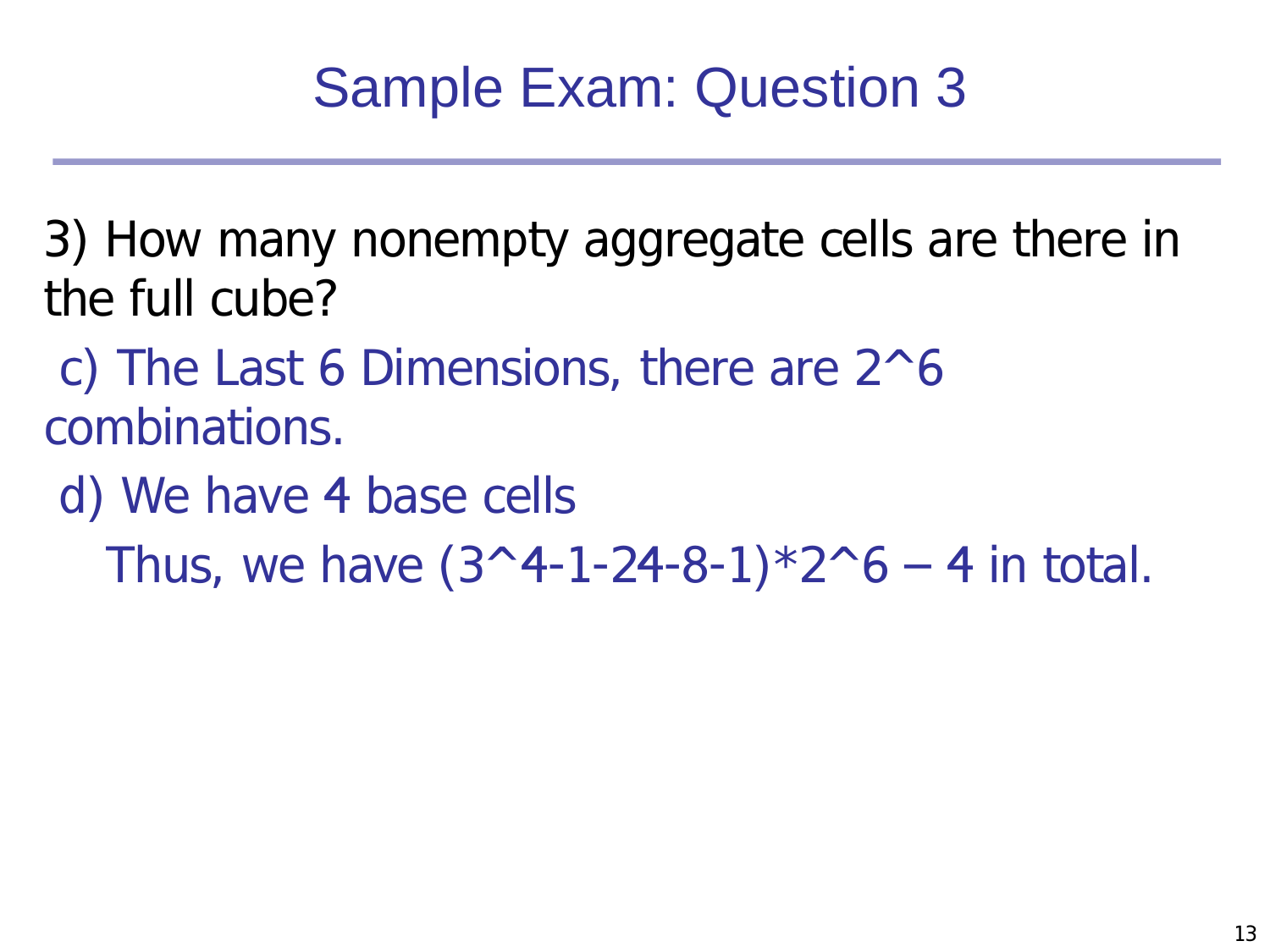

# Sample Exam: Question 3
3) How many nonempty aggregate cells are there in the full cube?
 c) The Last 6 Dimensions, there are 2^6 combinations.
 d) We have 4 base cells
    Thus, we have (3^4-1-24-8-1)*2^6 – 4 in total.

13